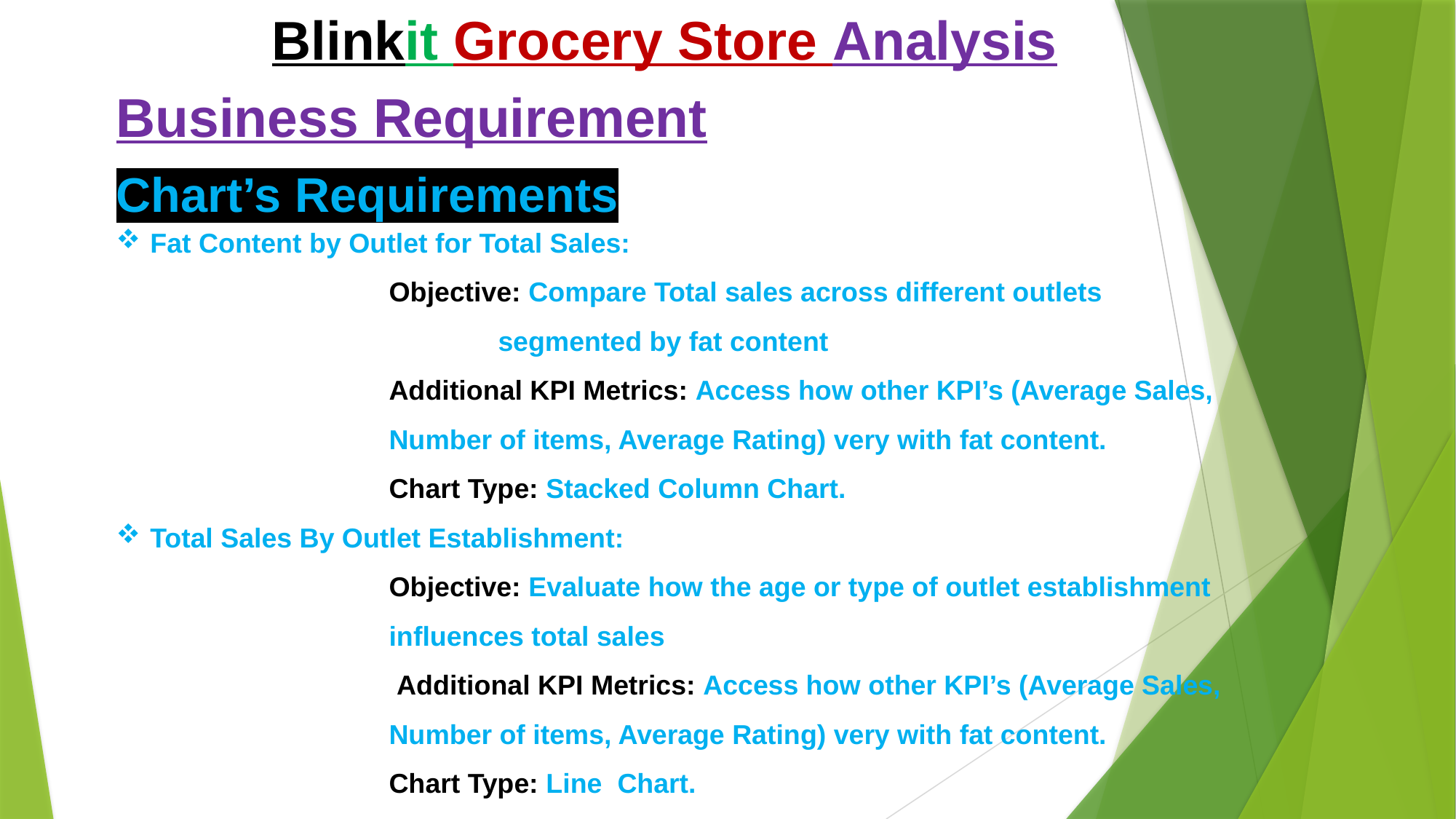

Blinkit Grocery Store Analysis
Business Requirement
Chart’s Requirements
Fat Content by Outlet for Total Sales:
		Objective: Compare Total sales across different outlets    				segmented by fat content
		Additional KPI Metrics: Access how other KPI’s (Average Sales,
		Number of items, Average Rating) very with fat content.
		Chart Type: Stacked Column Chart.
Total Sales By Outlet Establishment:
		Objective: Evaluate how the age or type of outlet establishment     		influences total sales
		 Additional KPI Metrics: Access how other KPI’s (Average Sales,
		Number of items, Average Rating) very with fat content.
		Chart Type: Line  Chart.